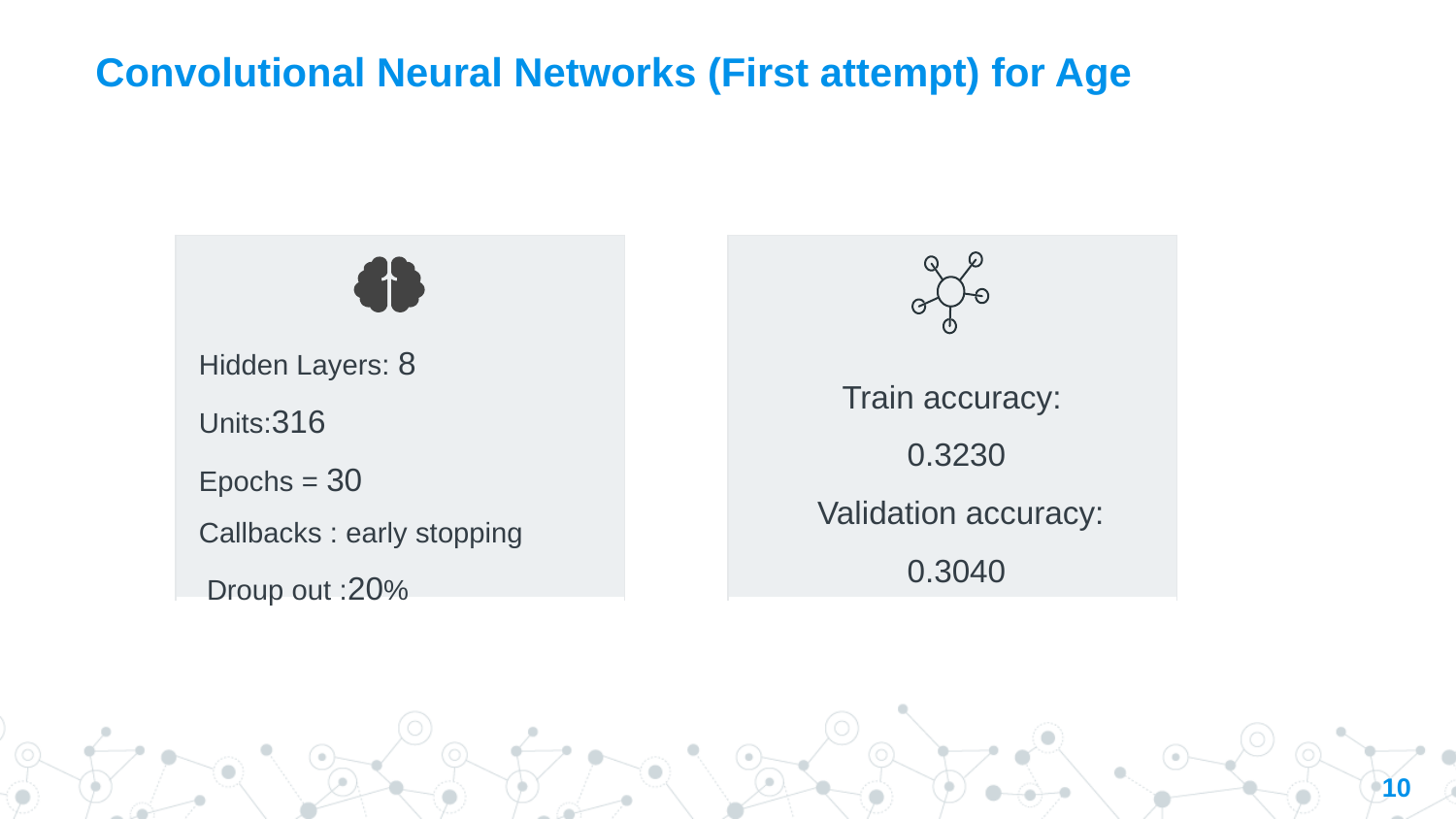

# Convolutional Neural Networks (First attempt) for Age
|  |
| --- |
|  |
| --- |

Hidden Layers: 8
Units:316
Epochs = 30
Callbacks : early stopping
 Droup out :20%
Train accuracy:
0.3230
 Validation accuracy: 0.3040
10